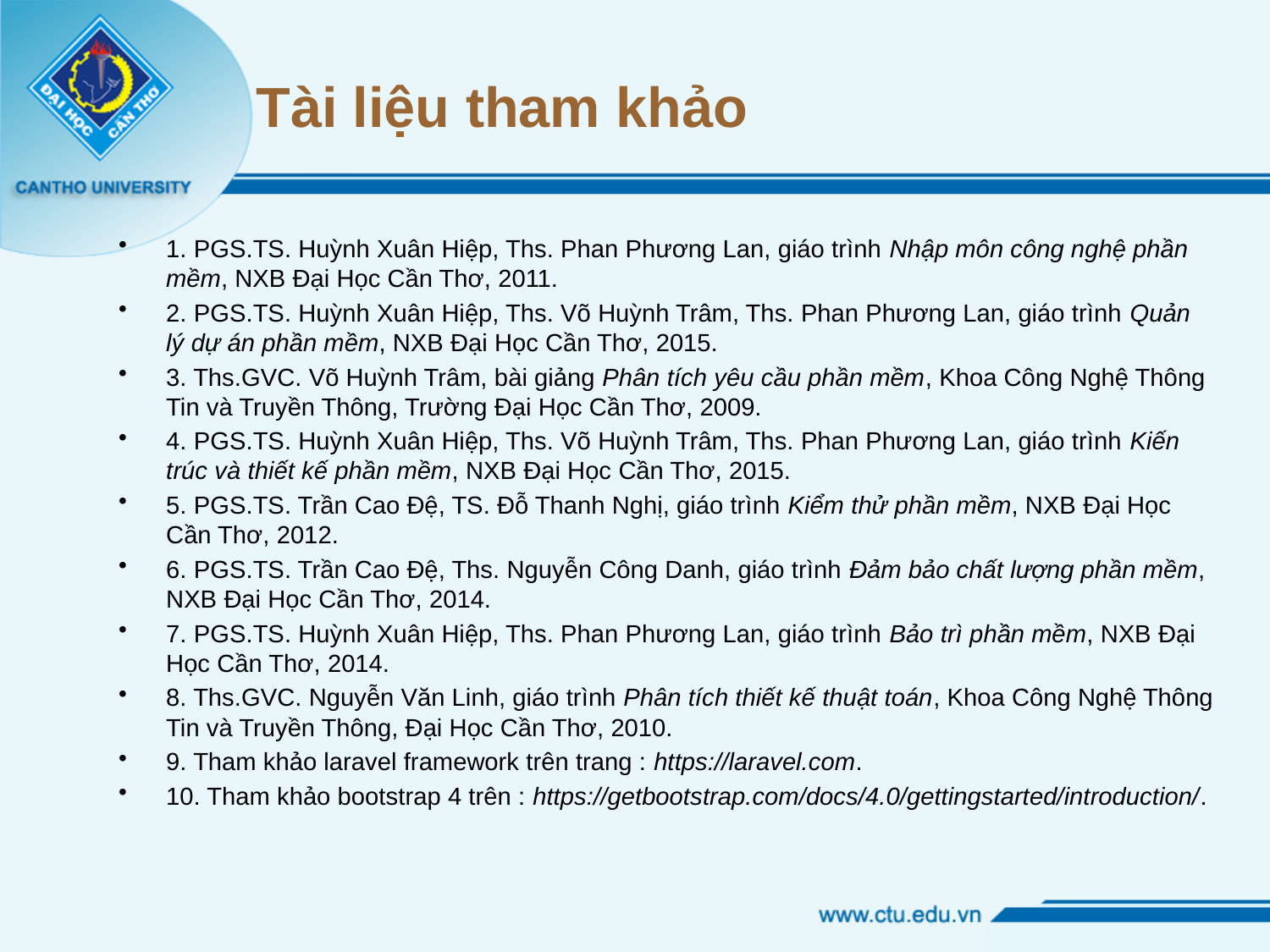

# Tài liệu tham khảo
1. PGS.TS. Huỳnh Xuân Hiệp, Ths. Phan Phương Lan, giáo trình Nhập môn công nghệ phần mềm, NXB Đại Học Cần Thơ, 2011.
2. PGS.TS. Huỳnh Xuân Hiệp, Ths. Võ Huỳnh Trâm, Ths. Phan Phương Lan, giáo trình Quản lý dự án phần mềm, NXB Đại Học Cần Thơ, 2015.
3. Ths.GVC. Võ Huỳnh Trâm, bài giảng Phân tích yêu cầu phần mềm, Khoa Công Nghệ Thông Tin và Truyền Thông, Trường Đại Học Cần Thơ, 2009.
4. PGS.TS. Huỳnh Xuân Hiệp, Ths. Võ Huỳnh Trâm, Ths. Phan Phương Lan, giáo trình Kiến trúc và thiết kế phần mềm, NXB Đại Học Cần Thơ, 2015.
5. PGS.TS. Trần Cao Đệ, TS. Đỗ Thanh Nghị, giáo trình Kiểm thử phần mềm, NXB Đại Học Cần Thơ, 2012.
6. PGS.TS. Trần Cao Đệ, Ths. Nguyễn Công Danh, giáo trình Đảm bảo chất lượng phần mềm, NXB Đại Học Cần Thơ, 2014.
7. PGS.TS. Huỳnh Xuân Hiệp, Ths. Phan Phương Lan, giáo trình Bảo trì phần mềm, NXB Đại Học Cần Thơ, 2014.
8. Ths.GVC. Nguyễn Văn Linh, giáo trình Phân tích thiết kế thuật toán, Khoa Công Nghệ Thông Tin và Truyền Thông, Đại Học Cần Thơ, 2010.
9. Tham khảo laravel framework trên trang : https://laravel.com.
10. Tham khảo bootstrap 4 trên : https://getbootstrap.com/docs/4.0/gettingstarted/introduction/.